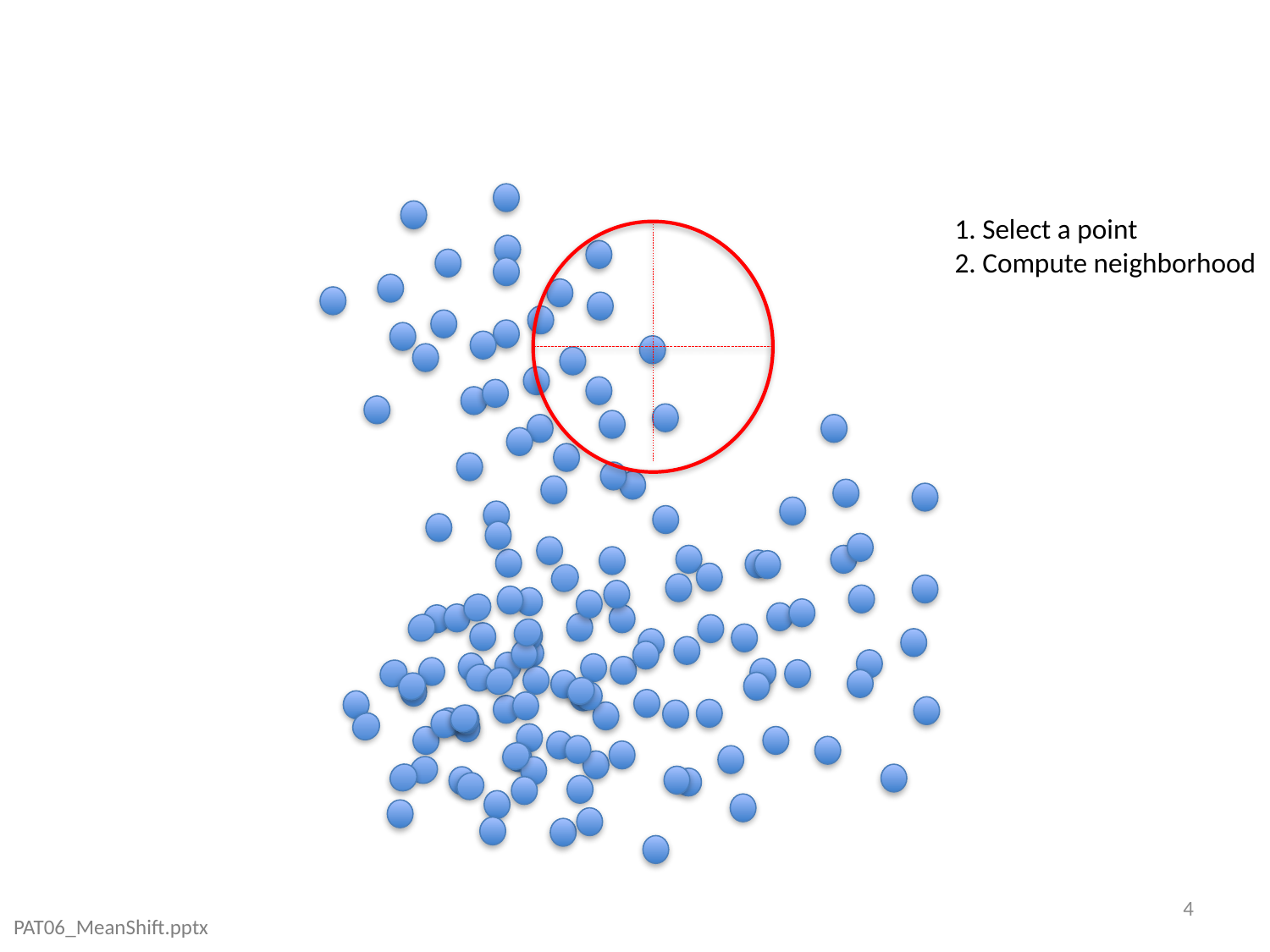

1. Select a point
2. Compute neighborhood

4
PAT06_MeanShift.pptx